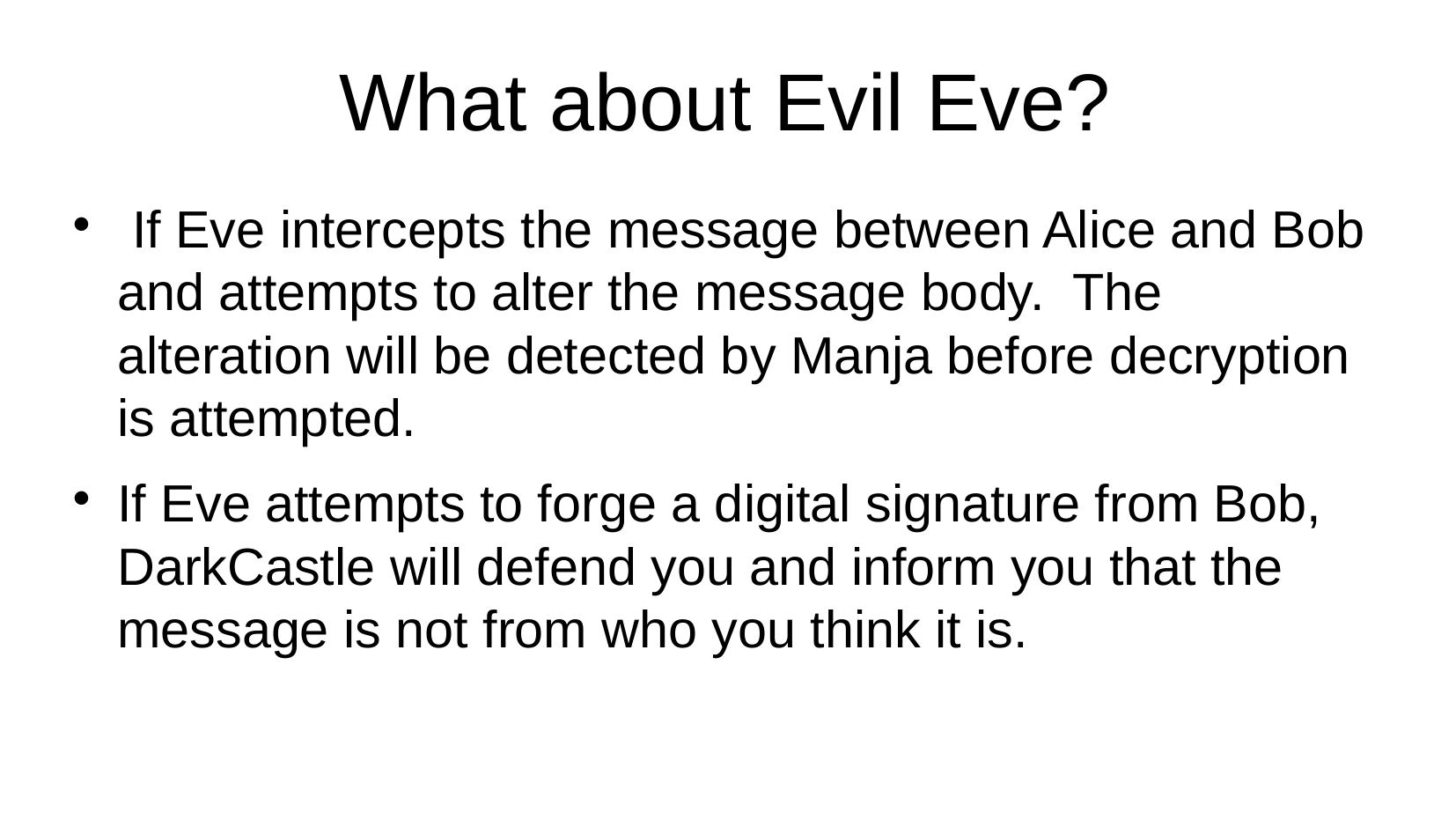

What about Evil Eve?
 If Eve intercepts the message between Alice and Bob and attempts to alter the message body.  The alteration will be detected by Manja before decryption is attempted.
If Eve attempts to forge a digital signature from Bob, DarkCastle will defend you and inform you that the message is not from who you think it is.